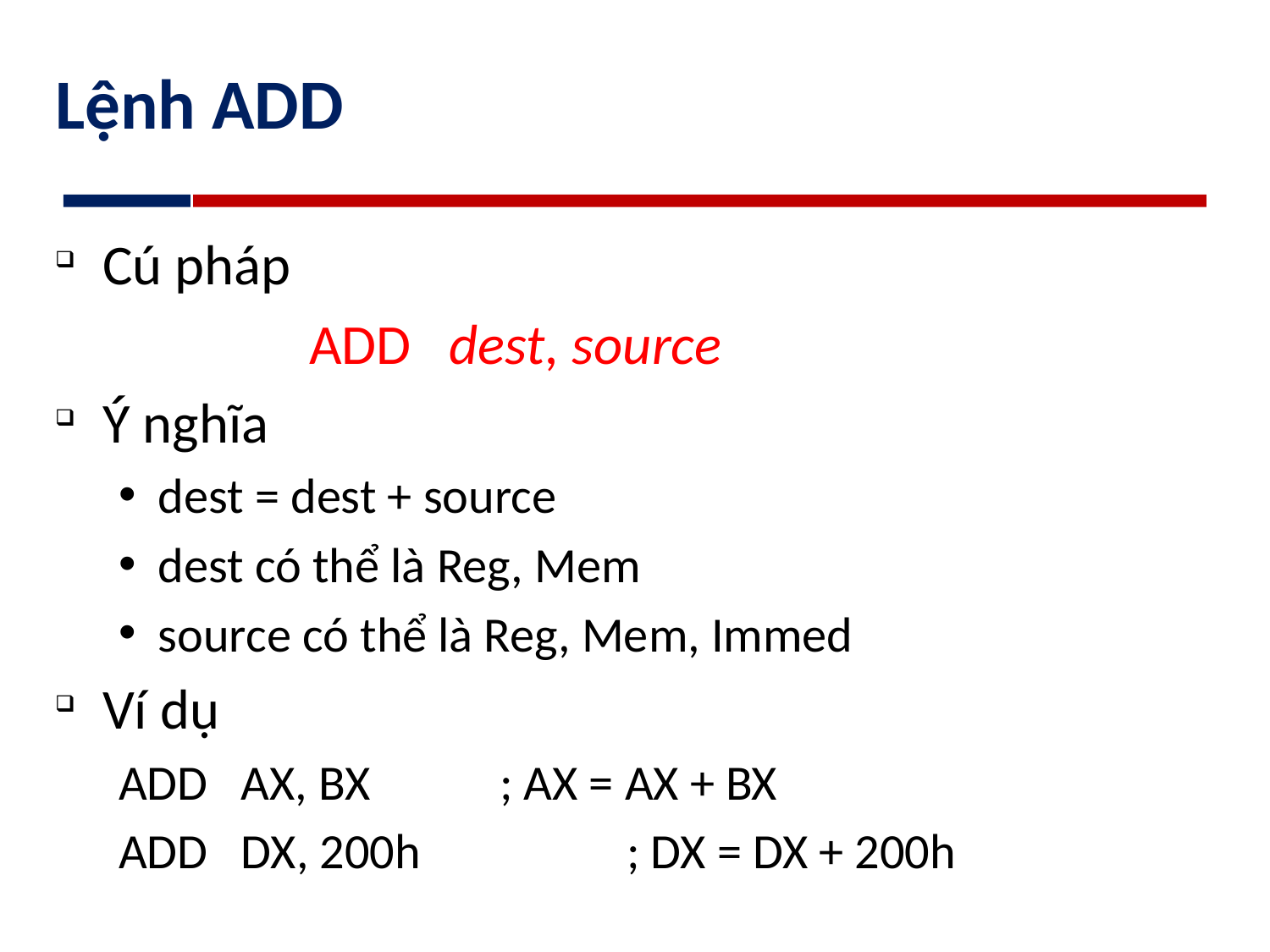

# Lệnh ADD
Cú pháp
		ADD   dest, source
Ý nghĩa
dest = dest + source
dest có thể là Reg, Mem
source có thể là Reg, Mem, Immed
Ví dụ
ADD   AX, BX		; AX = AX + BX
ADD   DX, 200h		; DX = DX + 200h